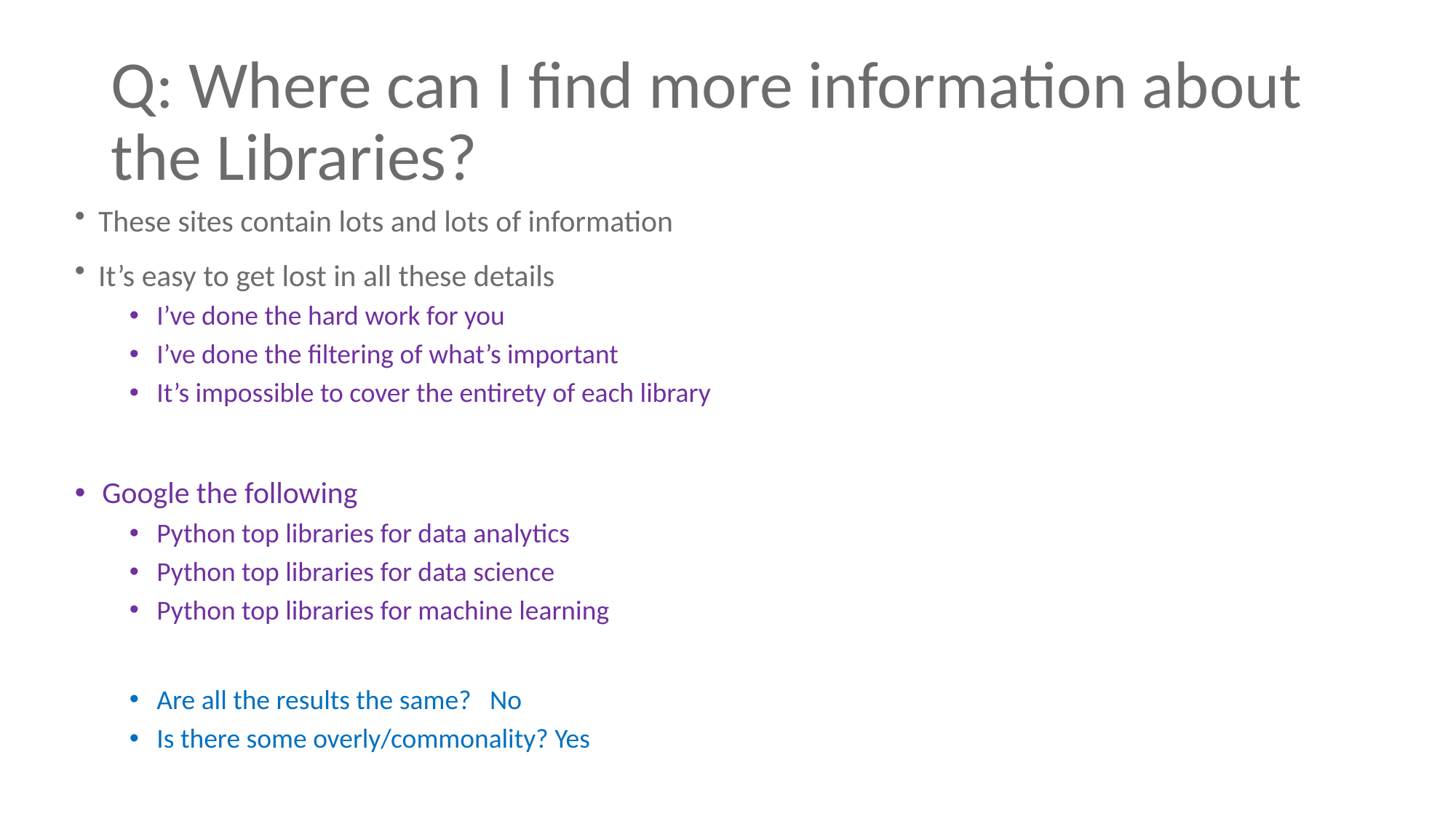

# Q: Where can I find more information about the Libraries?
These sites contain lots and lots of information
It’s easy to get lost in all these details
I’ve done the hard work for you
I’ve done the filtering of what’s important
It’s impossible to cover the entirety of each library

Google the following
Python top libraries for data analytics
Python top libraries for data science
Python top libraries for machine learning

Are all the results the same?   No
Is there some overly/commonality? Yes